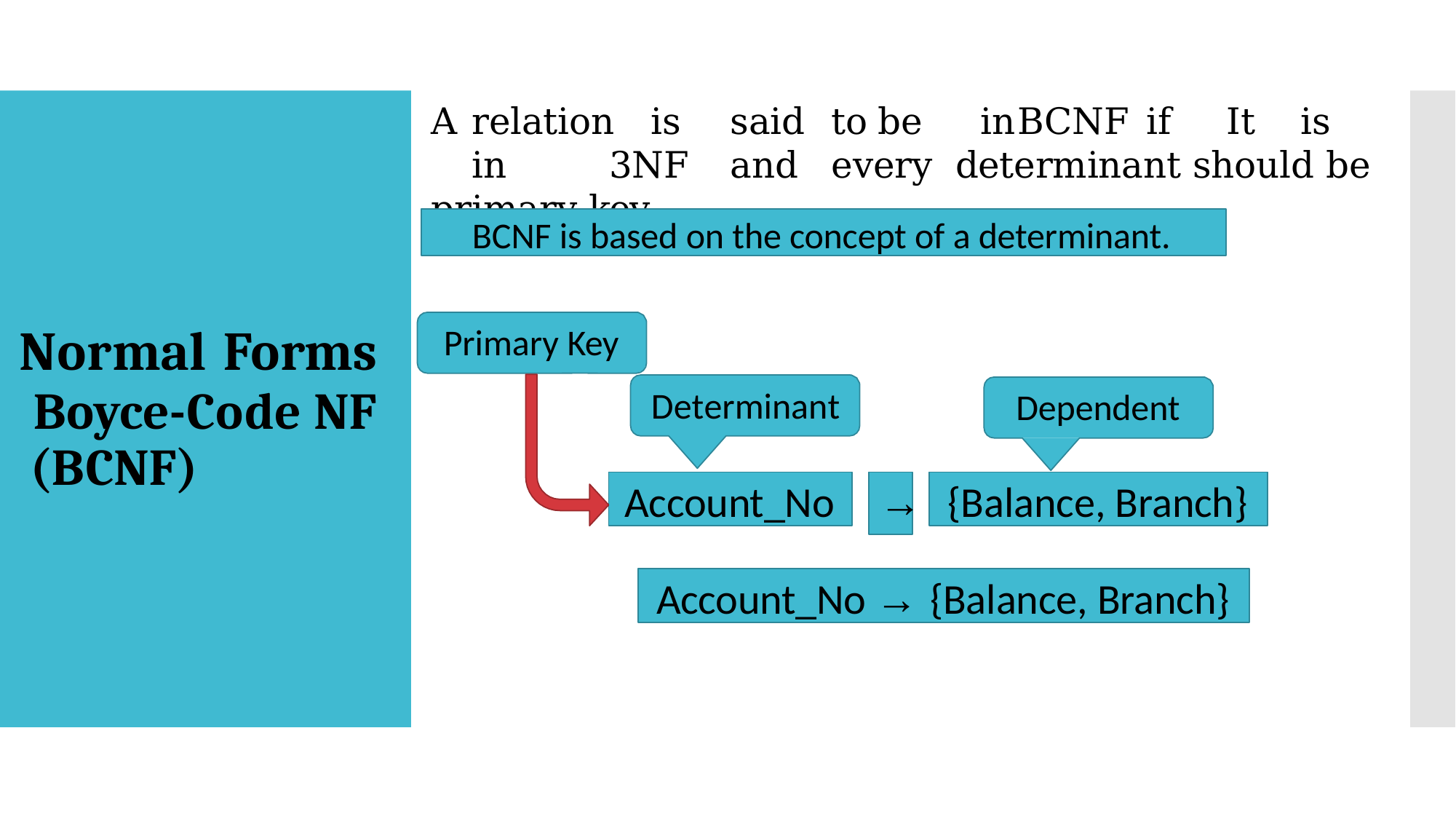

A	relation	is	said	to	be	in	BCNF	if	It	is	in	3NF	and	every  determinant should be primary key.
BCNF is based on the concept of a determinant.

Normal Forms  Boyce-Code NF  (BCNF)
Primary Key

Determinant
Dependent

Account_No
{Balance, Branch}
→
Account_No → {Balance, Branch}